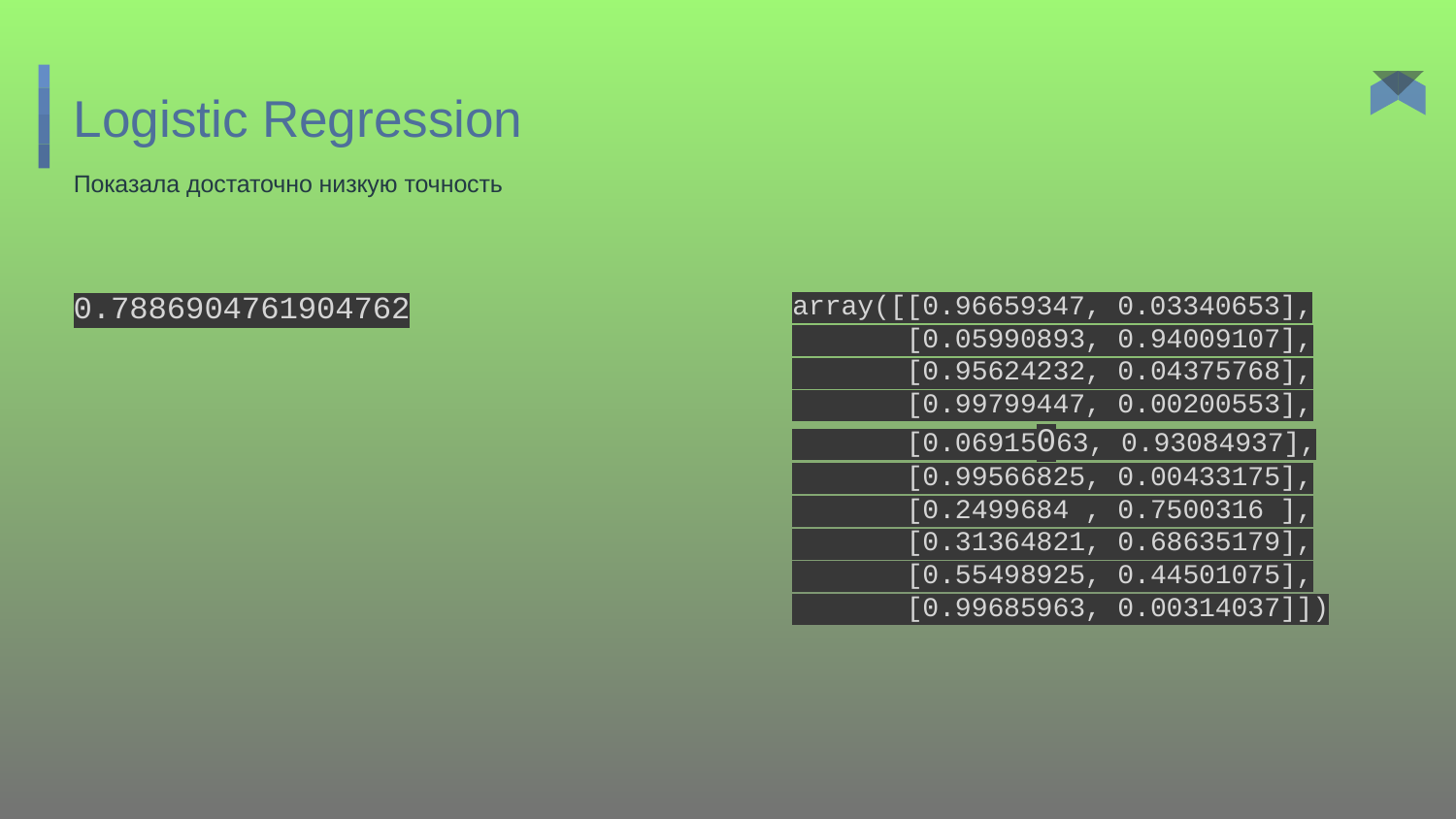

# Logistic Regression
Показала достаточно низкую точность
0.7886904761904762
array([[0.96659347, 0.03340653],
       [0.05990893, 0.94009107],
       [0.95624232, 0.04375768],
       [0.99799447, 0.00200553],
       [0.06915063, 0.93084937],
       [0.99566825, 0.00433175],
       [0.2499684 , 0.7500316 ],
       [0.31364821, 0.68635179],
       [0.55498925, 0.44501075],
       [0.99685963, 0.00314037]])